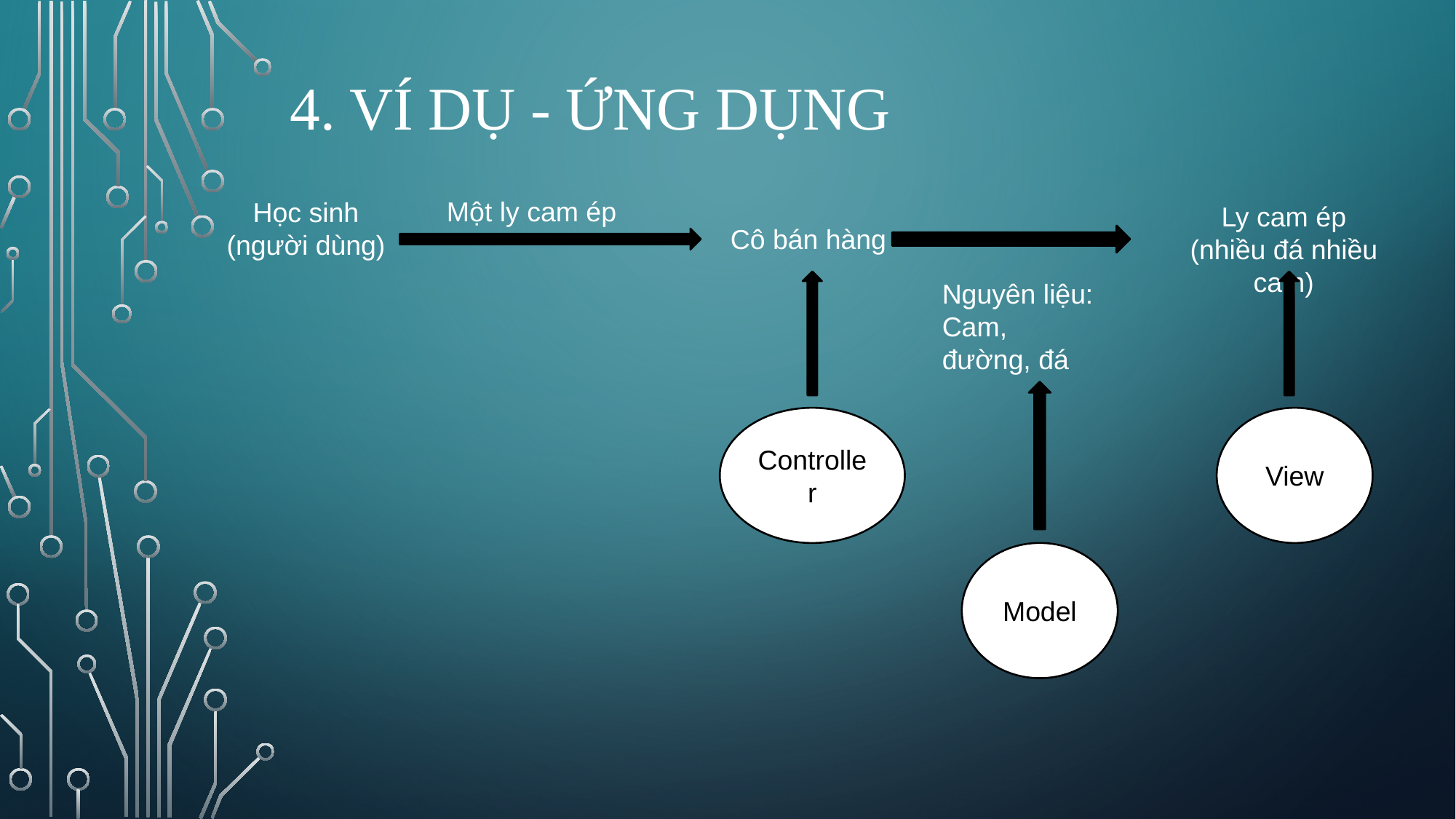

# 4. Ví dụ - ứng dụng
Một ly cam ép
Học sinh
(người dùng)
Ly cam ép
(nhiều đá nhiều cam)
Cô bán hàng

Nguyên liệu: Cam, đường, đá

Controller
View
Model